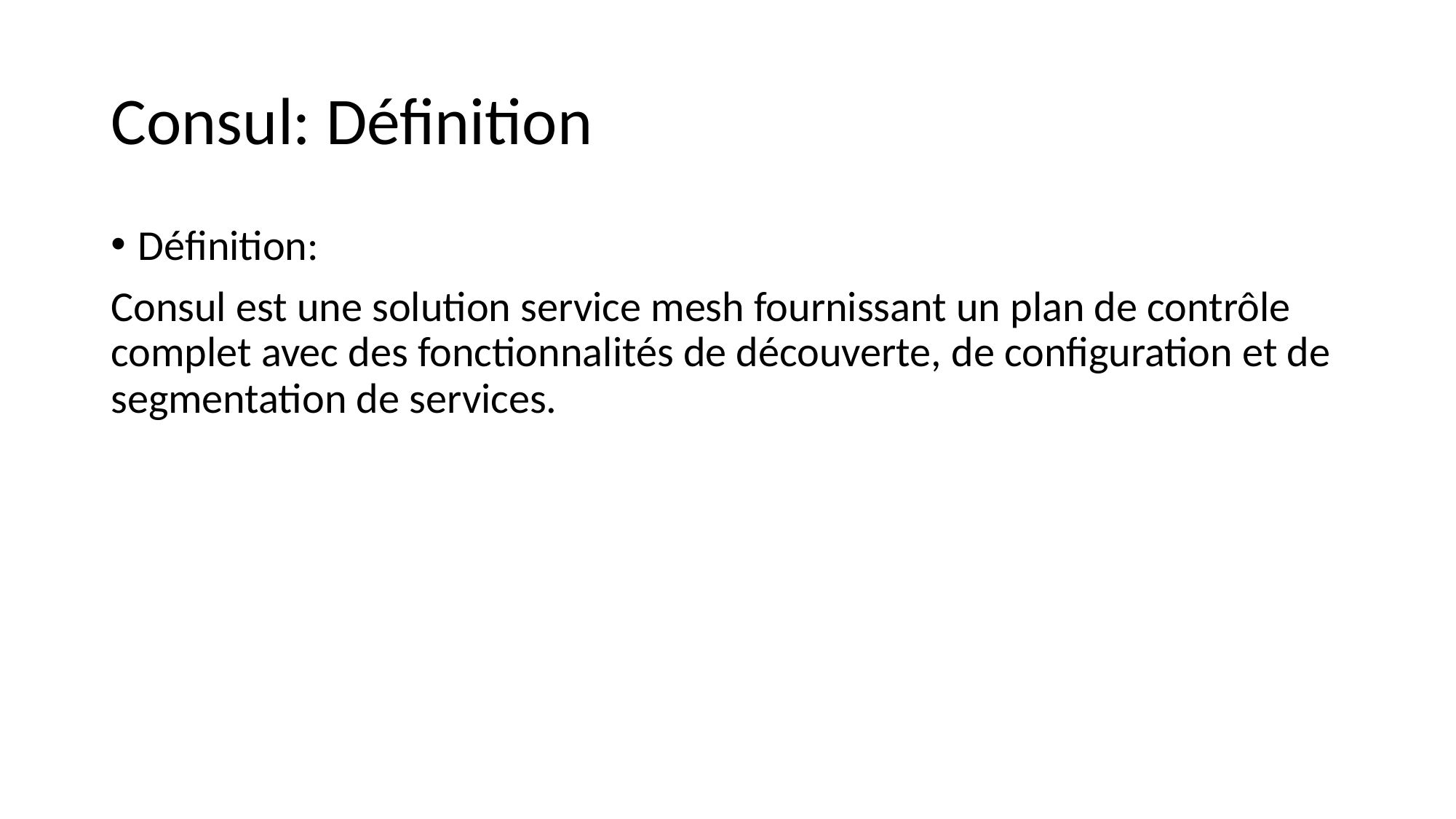

# Consul: Définition
Définition:
Consul est une solution service mesh fournissant un plan de contrôle complet avec des fonctionnalités de découverte, de configuration et de segmentation de services.